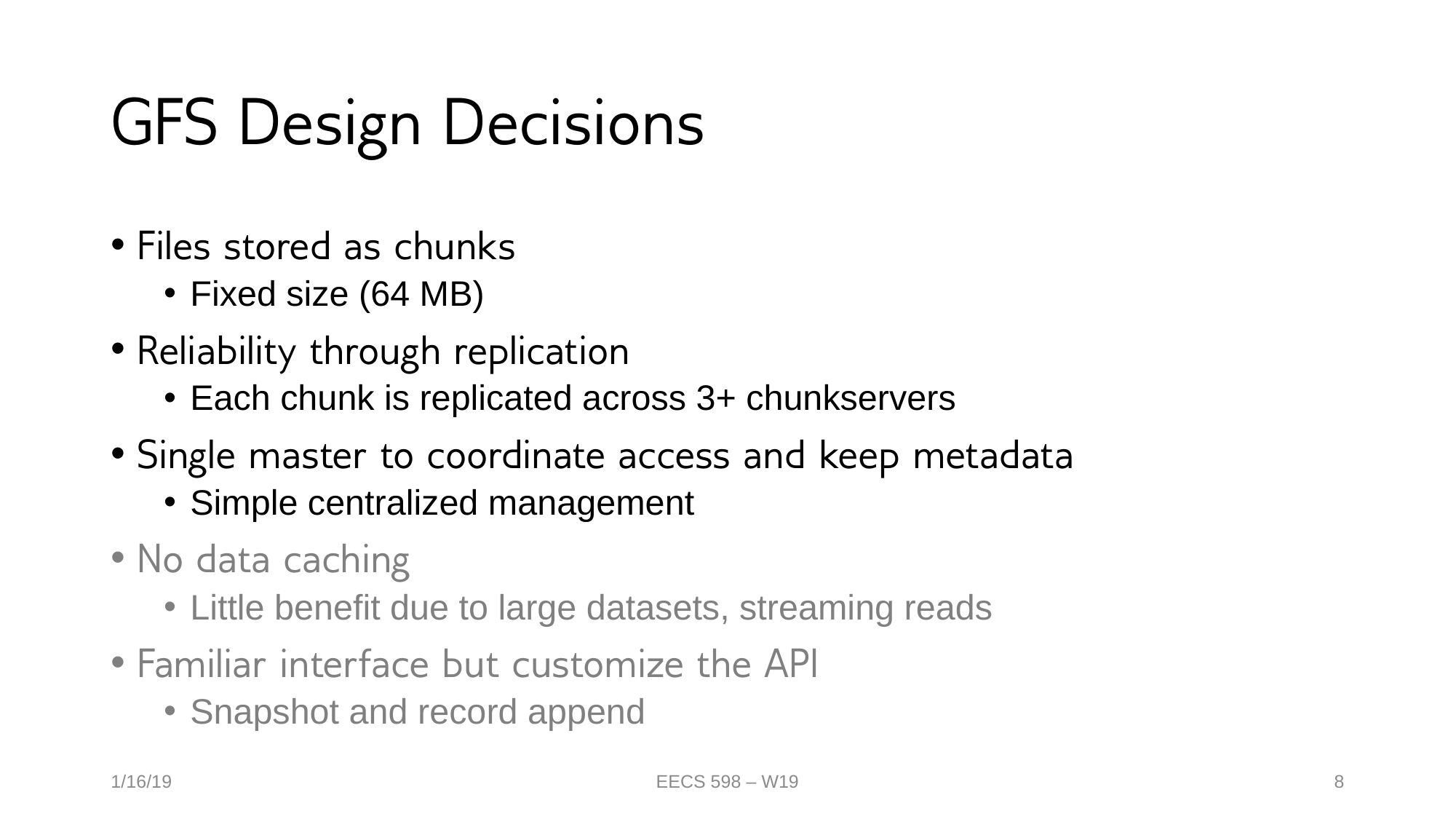

# GFS Design Decisions
Files stored as chunks
Fixed size (64 MB)
Reliability through replication
Each chunk is replicated across 3+ chunkservers
Single master to coordinate access and keep metadata
Simple centralized management
No data caching
Little benefit due to large datasets, streaming reads
Familiar interface but customize the API
Snapshot and record append
1/16/19
EECS 598 – W19
8